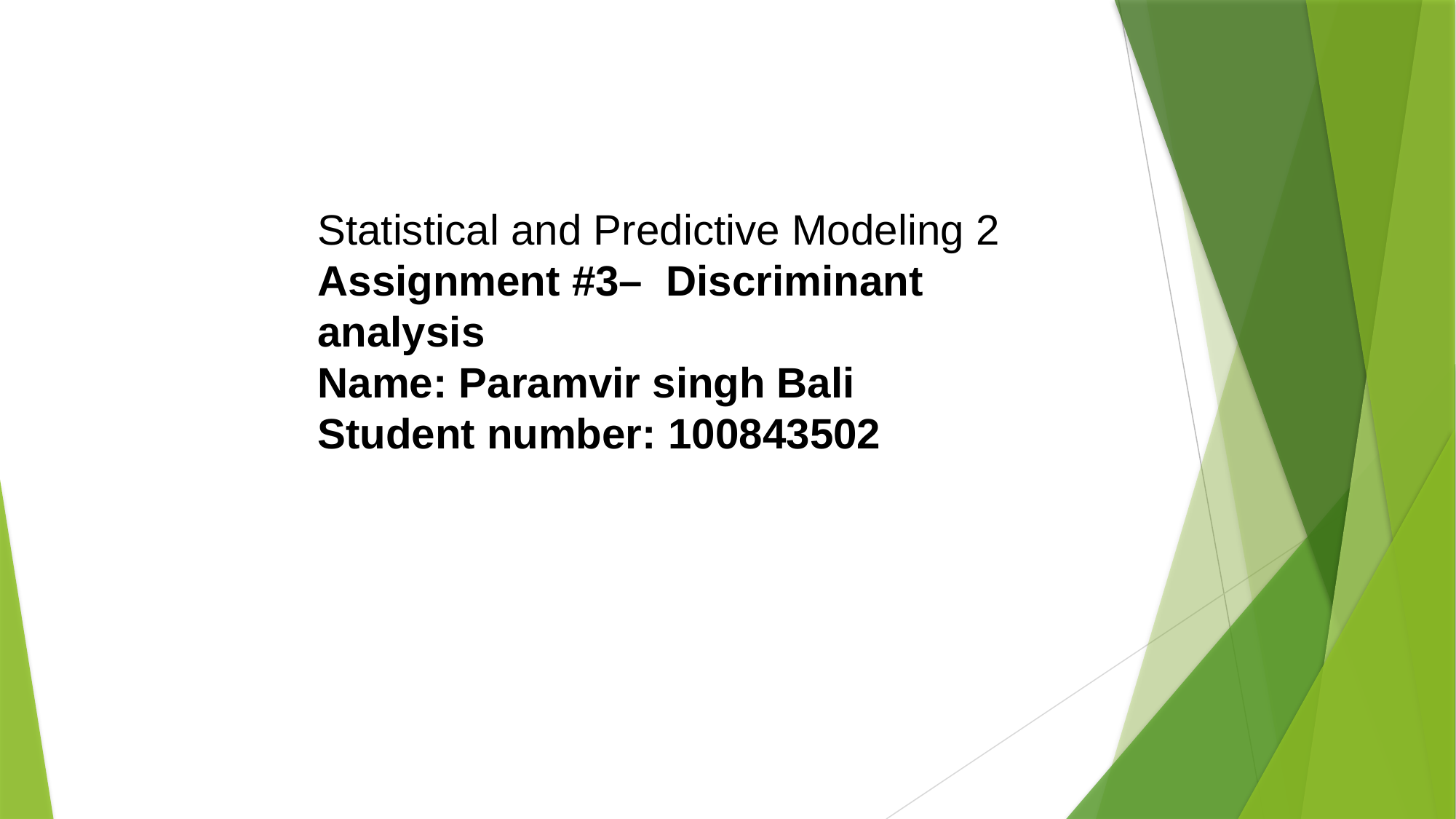

Statistical and Predictive Modeling 2
Assignment #3–  Discriminant analysis
Name: Paramvir singh Bali
Student number: 100843502